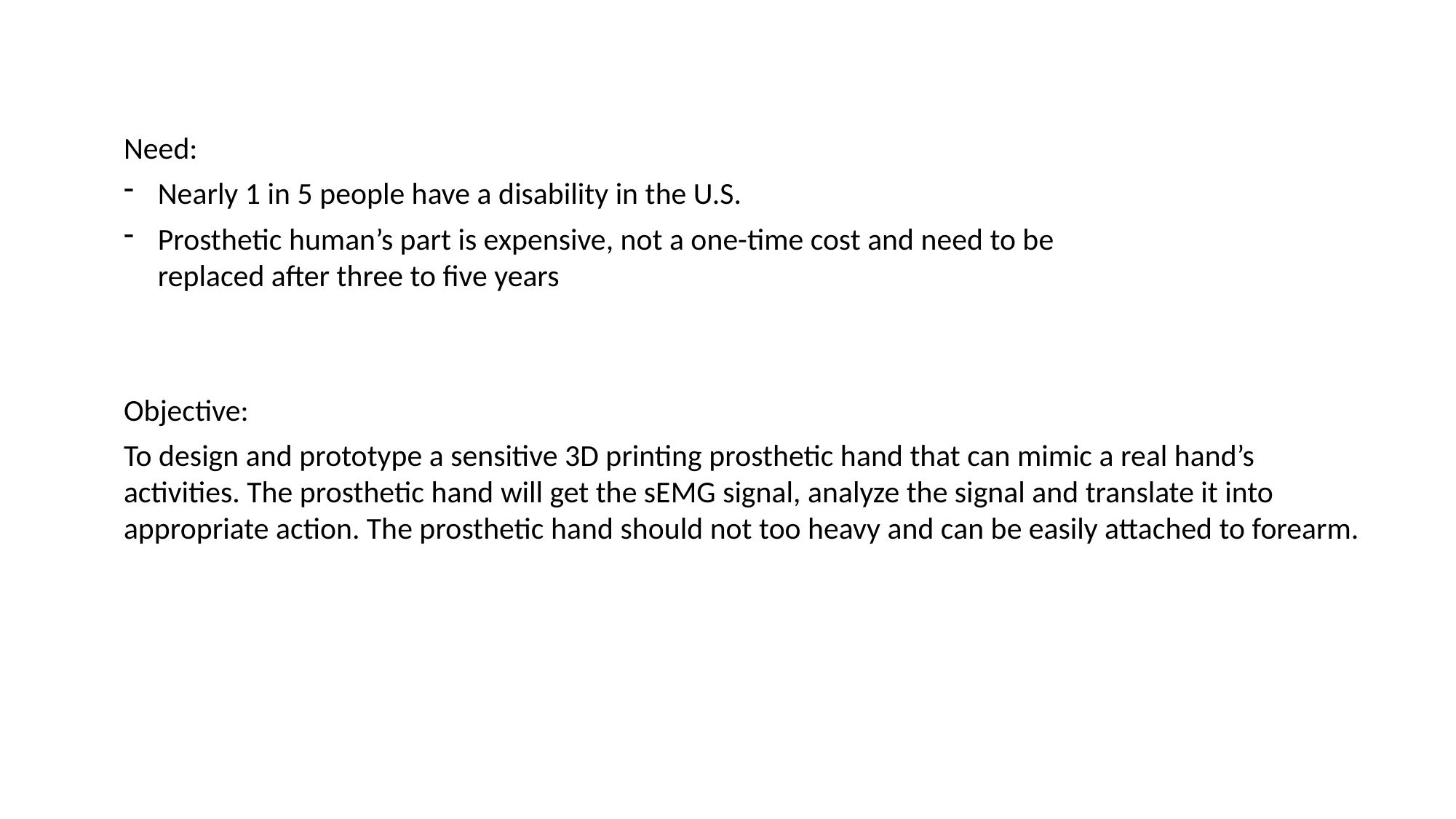

Need:
Nearly 1 in 5 people have a disability in the U.S.
Prosthetic human’s part is expensive, not a one-time cost and need to be replaced after three to five years
Objective:
To design and prototype a sensitive 3D printing prosthetic hand that can mimic a real hand’s activities. The prosthetic hand will get the sEMG signal, analyze the signal and translate it into appropriate action. The prosthetic hand should not too heavy and can be easily attached to forearm.